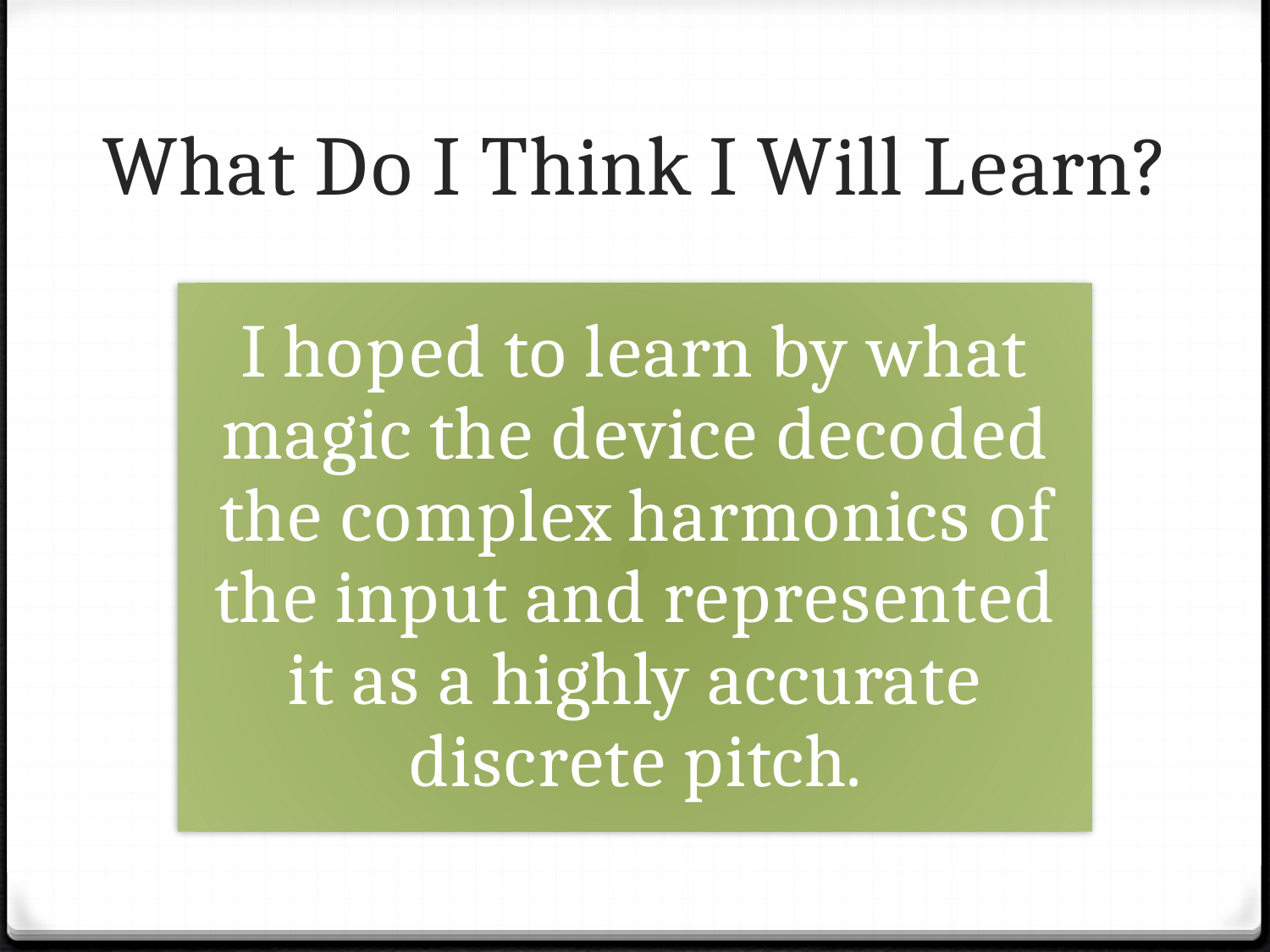

# What Do I Think I Will Learn?
I hoped to learn by what magic the device decoded the complex harmonics of the input and represented it as a highly accurate discrete pitch.